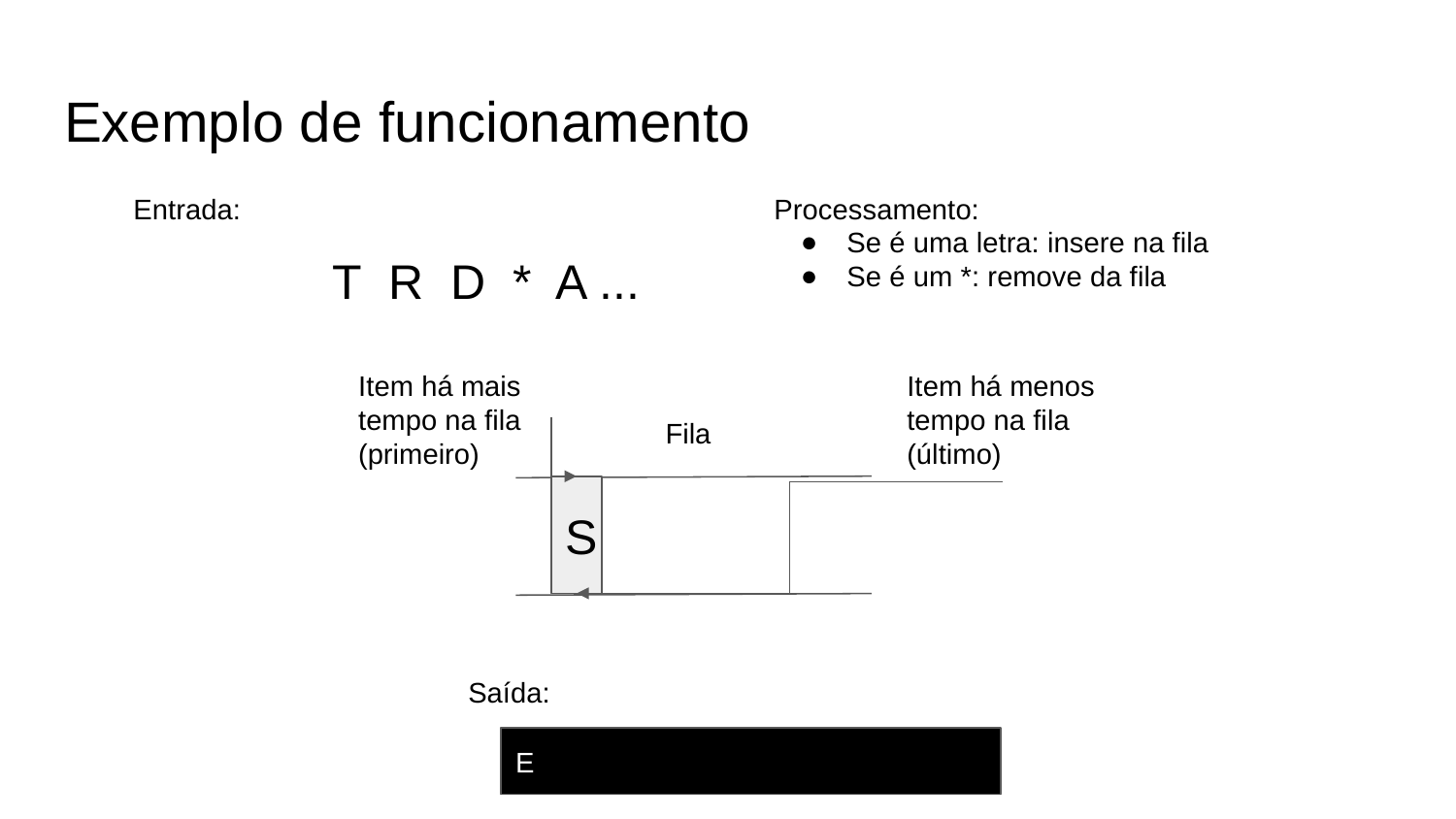

Exemplo de funcionamento
Entrada:
Processamento:
Se é uma letra: insere na fila
Se é um *: remove da fila
E  S  *  T  R  D  *  A ...
Item há mais tempo na fila (primeiro)
Item há menos tempo na fila (último)
Fila

S

Saída:
E